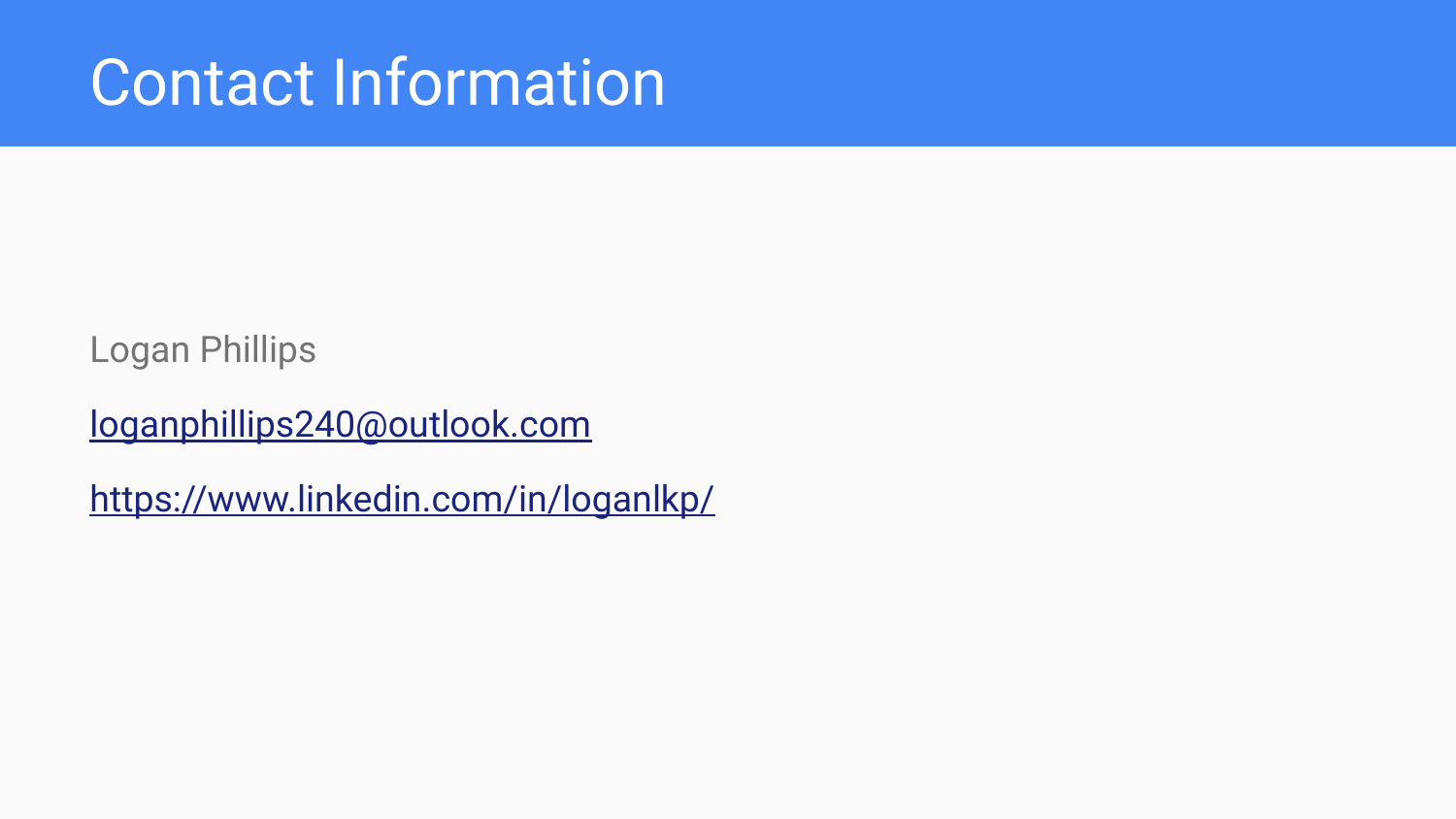

# Contact Information
Logan Phillips
loganphillips240@outlook.com
https://www.linkedin.com/in/loganlkp/